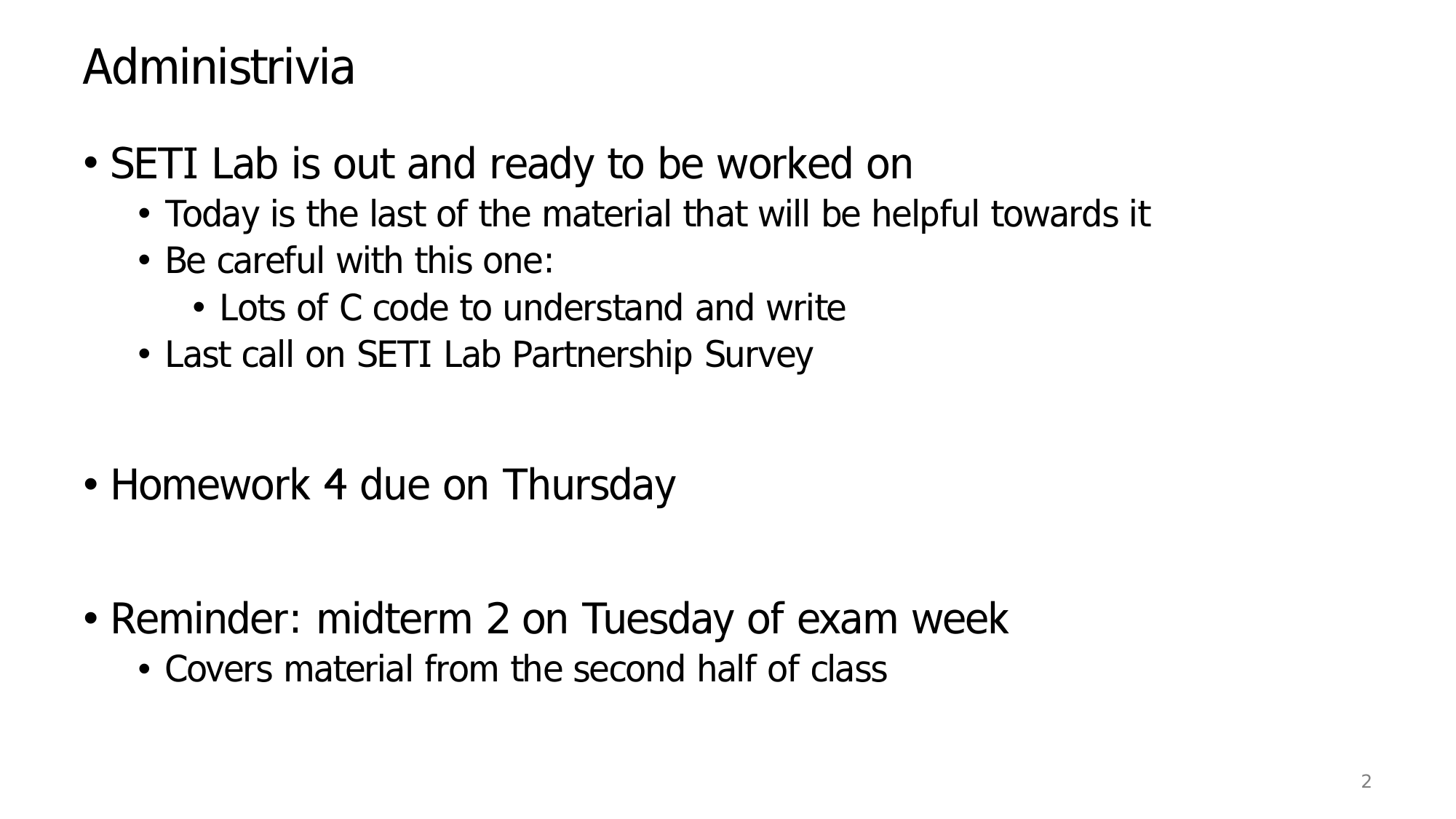

# Administrivia
SETI Lab is out and ready to be worked on
Today is the last of the material that will be helpful towards it
Be careful with this one:
Lots of C code to understand and write
Last call on SETI Lab Partnership Survey

Homework 4 due on Thursday

Reminder: midterm 2 on Tuesday of exam week
Covers material from the second half of class
2